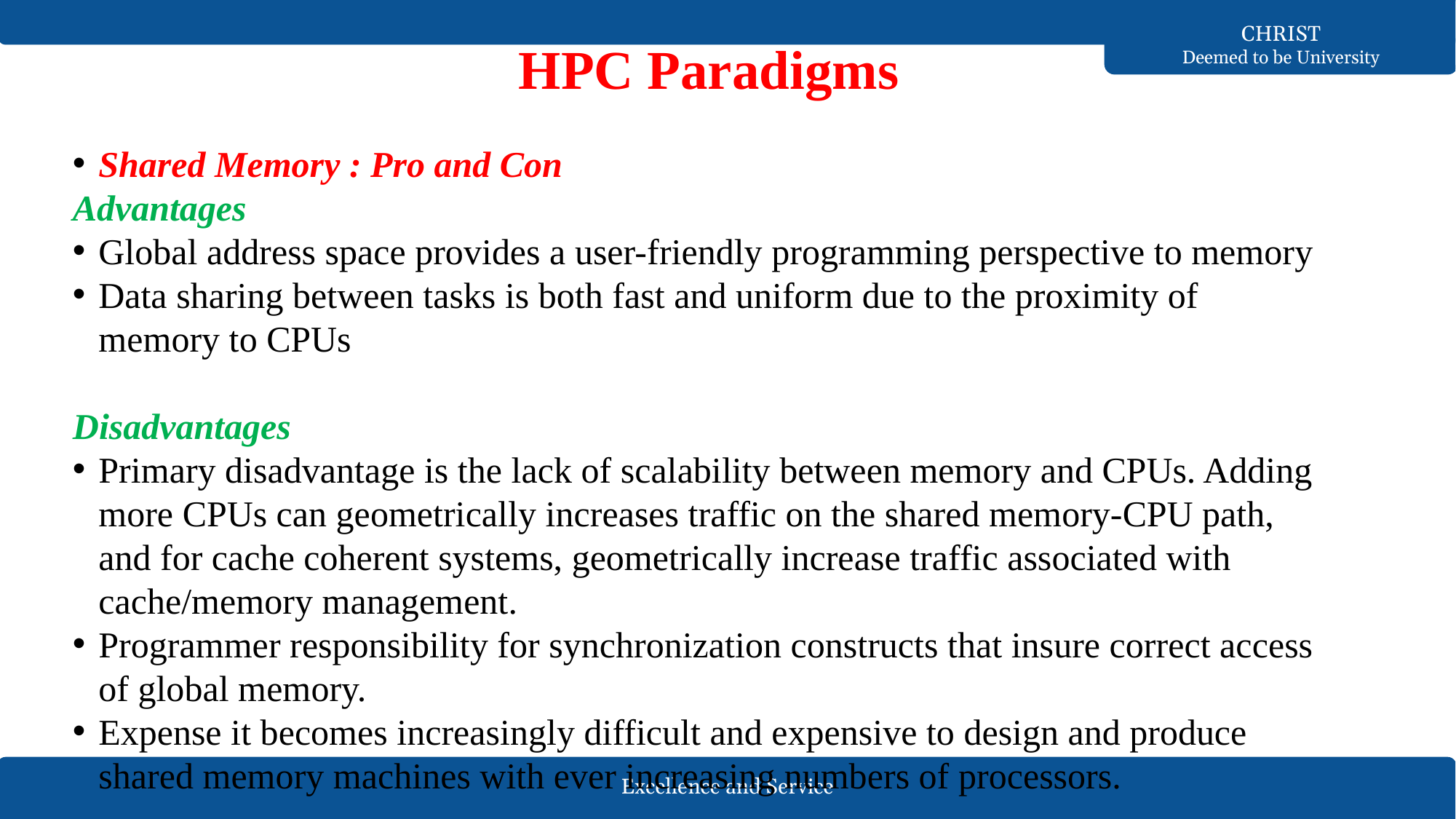

# HPC Paradigms
Shared Memory : Pro and Con
Advantages
Global address space provides a user-friendly programming perspective to memory
Data sharing between tasks is both fast and uniform due to the proximity of memory to CPUs

Disadvantages
Primary disadvantage is the lack of scalability between memory and CPUs. Adding more CPUs can geometrically increases traffic on the shared memory-CPU path, and for cache coherent systems, geometrically increase traffic associated with cache/memory management.
Programmer responsibility for synchronization constructs that insure correct access of global memory.
Expense it becomes increasingly difficult and expensive to design and produce shared memory machines with ever increasing numbers of processors.